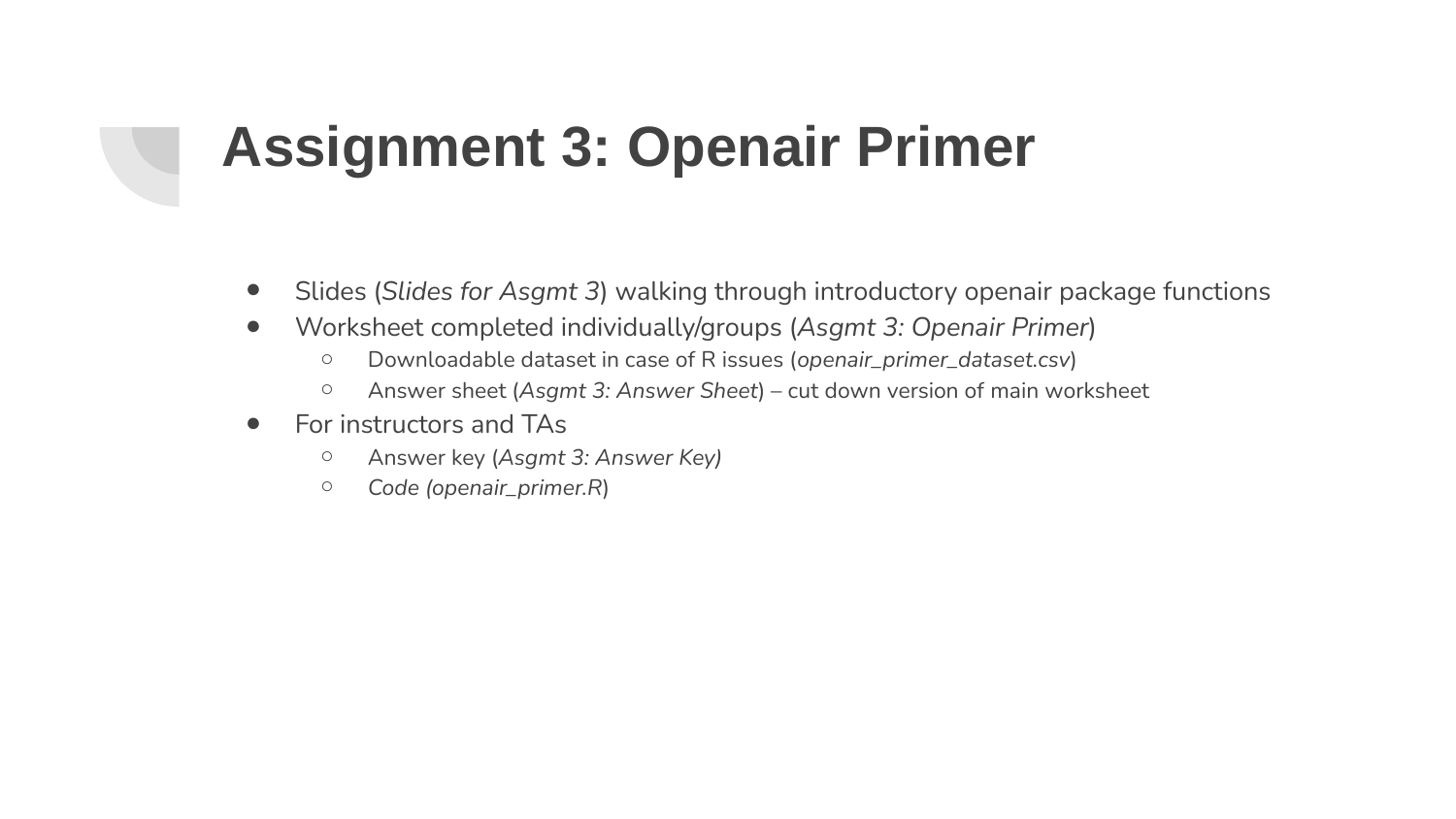

# Assignment 3: Openair Primer
Slides (Slides for Asgmt 3) walking through introductory openair package functions
Worksheet completed individually/groups (Asgmt 3: Openair Primer)
Downloadable dataset in case of R issues (openair_primer_dataset.csv)
Answer sheet (Asgmt 3: Answer Sheet) – cut down version of main worksheet
For instructors and TAs
Answer key (Asgmt 3: Answer Key)
Code (openair_primer.R)